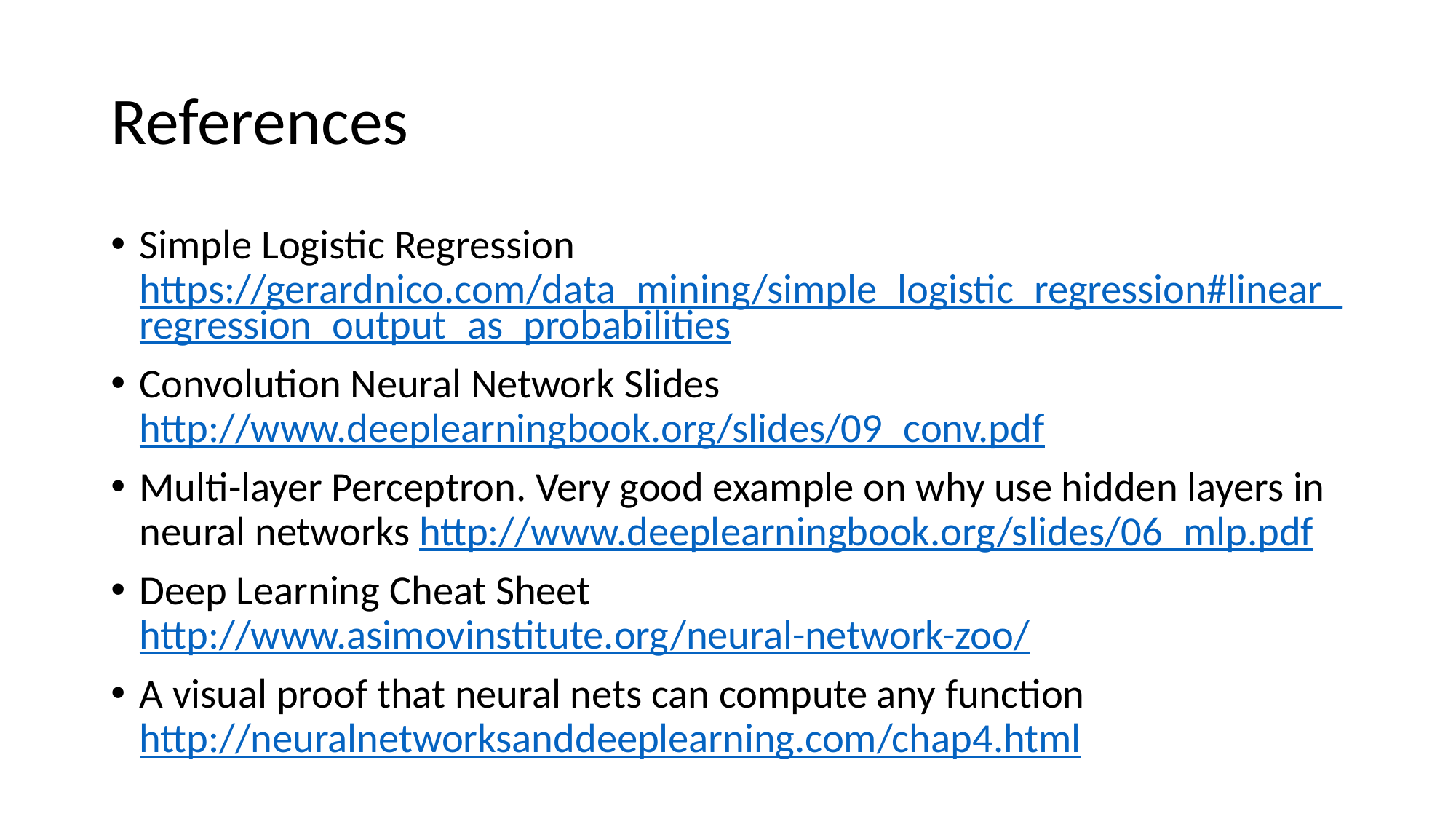

# References
Simple Logistic Regression https://gerardnico.com/data_mining/simple_logistic_regression#linear_regression_output_as_probabilities
Convolution Neural Network Slides http://www.deeplearningbook.org/slides/09_conv.pdf
Multi-layer Perceptron. Very good example on why use hidden layers in neural networks http://www.deeplearningbook.org/slides/06_mlp.pdf
Deep Learning Cheat Sheet http://www.asimovinstitute.org/neural-network-zoo/
A visual proof that neural nets can compute any function http://neuralnetworksanddeeplearning.com/chap4.html